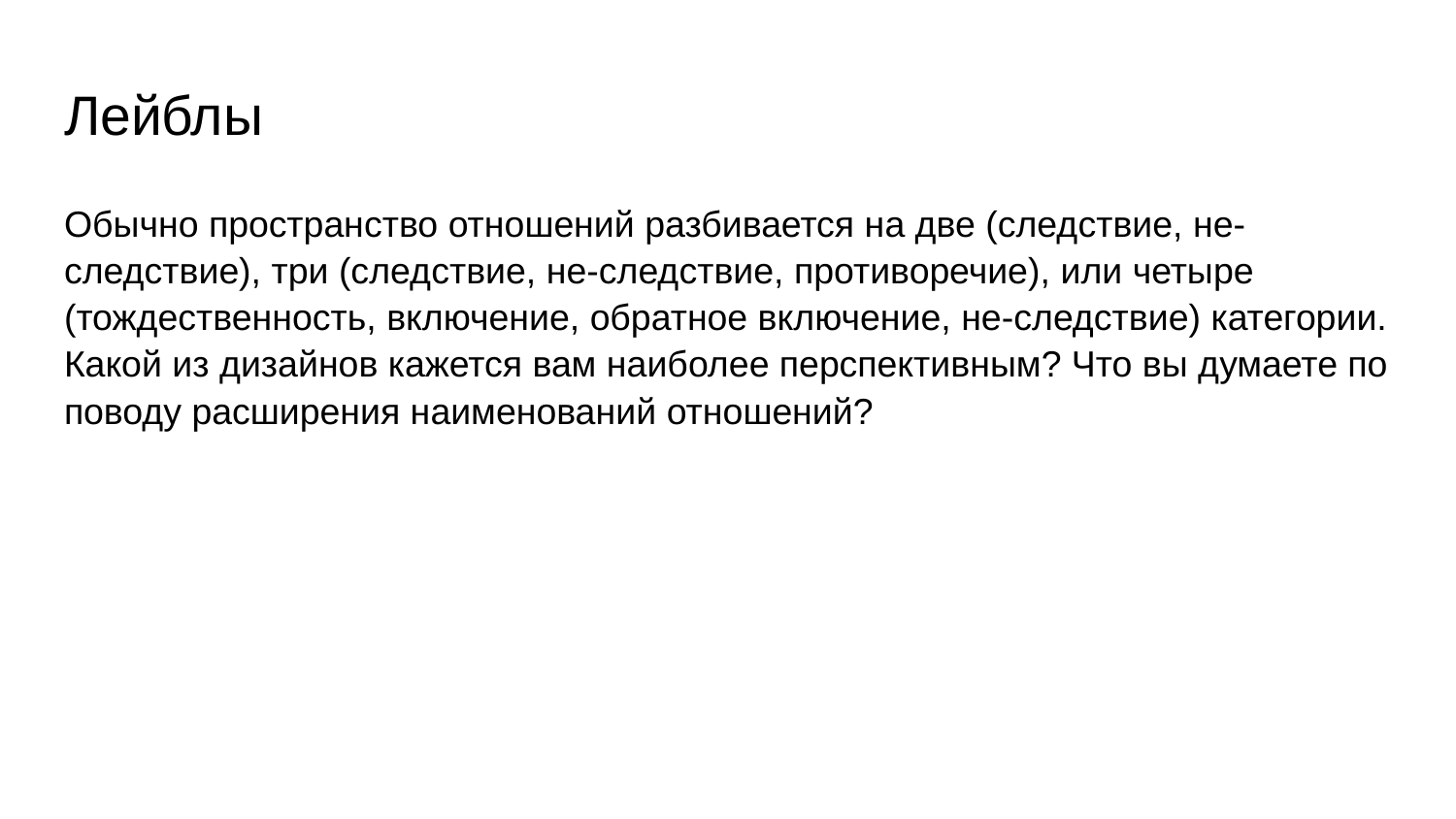

# Лейблы
Обычно пространство отношений разбивается на две (следствие, не-следствие), три (следствие, не-следствие, противоречие), или четыре (тождественность, включение, обратное включение, не-следствие) категории. Какой из дизайнов кажется вам наиболее перспективным? Что вы думаете по поводу расширения наименований отношений?